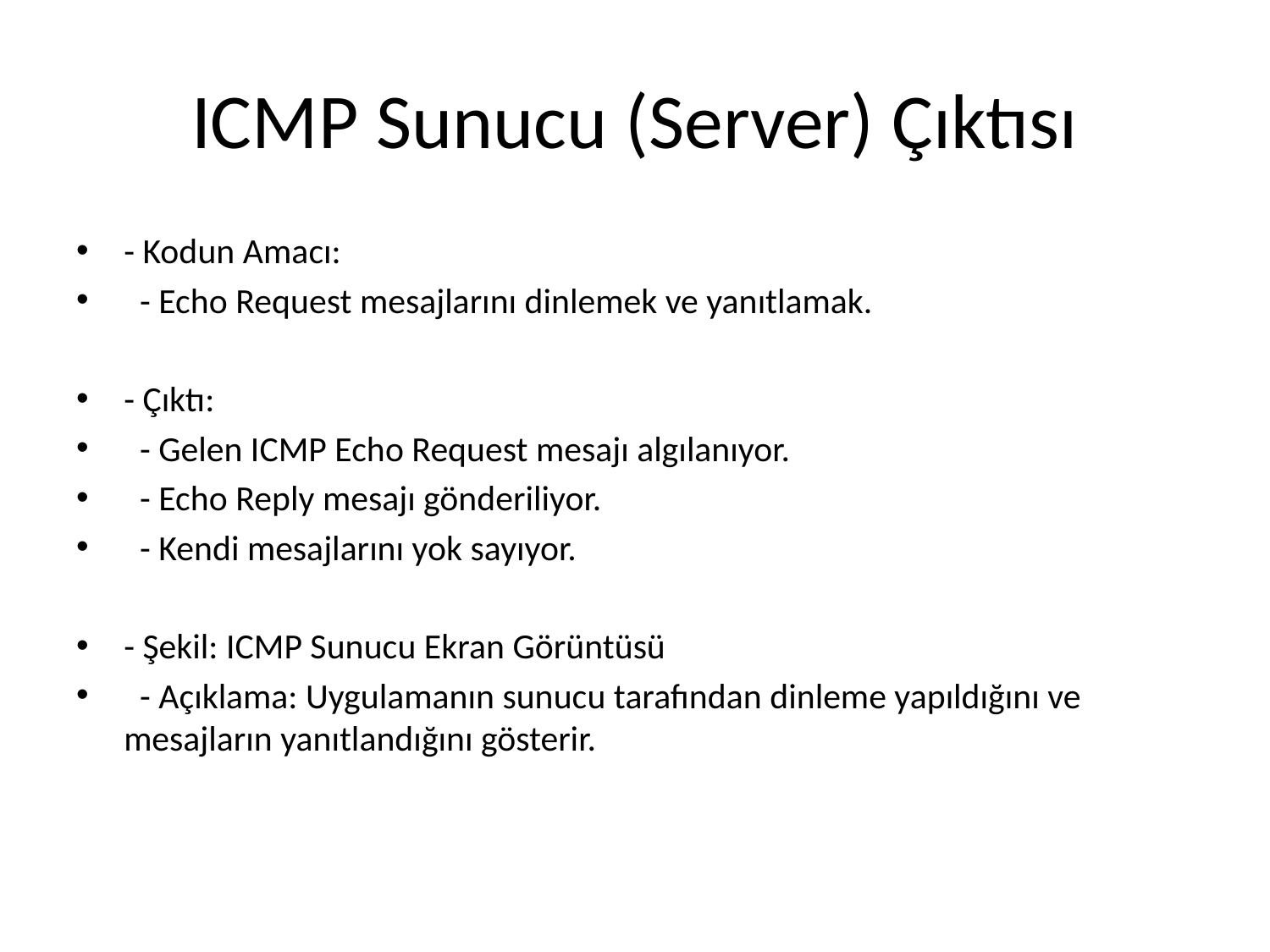

# ICMP Sunucu (Server) Çıktısı
- Kodun Amacı:
  - Echo Request mesajlarını dinlemek ve yanıtlamak.

- Çıktı:
  - Gelen ICMP Echo Request mesajı algılanıyor.
  - Echo Reply mesajı gönderiliyor.
  - Kendi mesajlarını yok sayıyor.

- Şekil: ICMP Sunucu Ekran Görüntüsü
  - Açıklama: Uygulamanın sunucu tarafından dinleme yapıldığını ve mesajların yanıtlandığını gösterir.